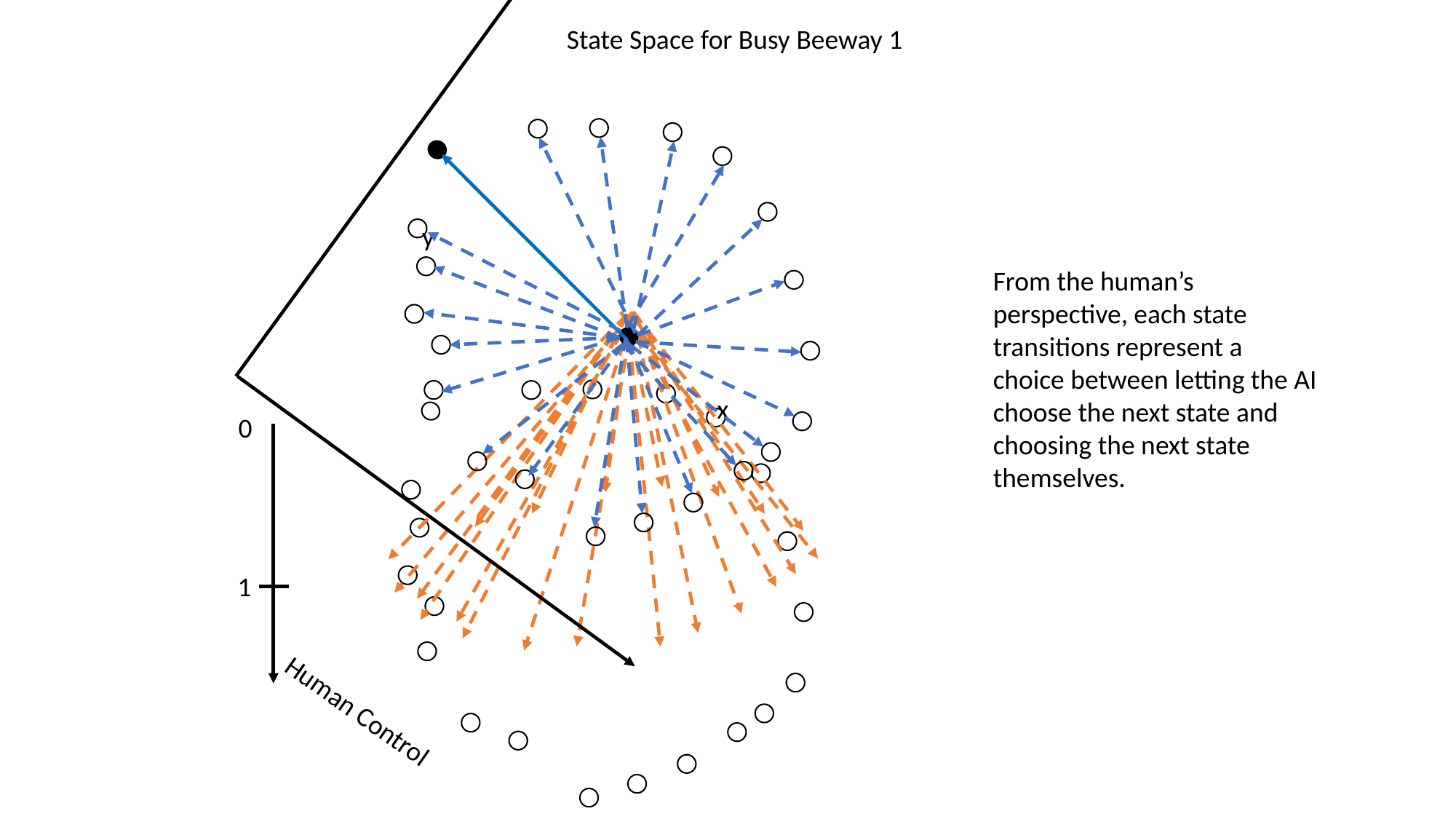

State Space for Busy Beeway 1

y
From the human’s perspective, each state transitions represent a choice between letting the AI choose the next state and choosing the next state themselves.

x
0
1
Human Control